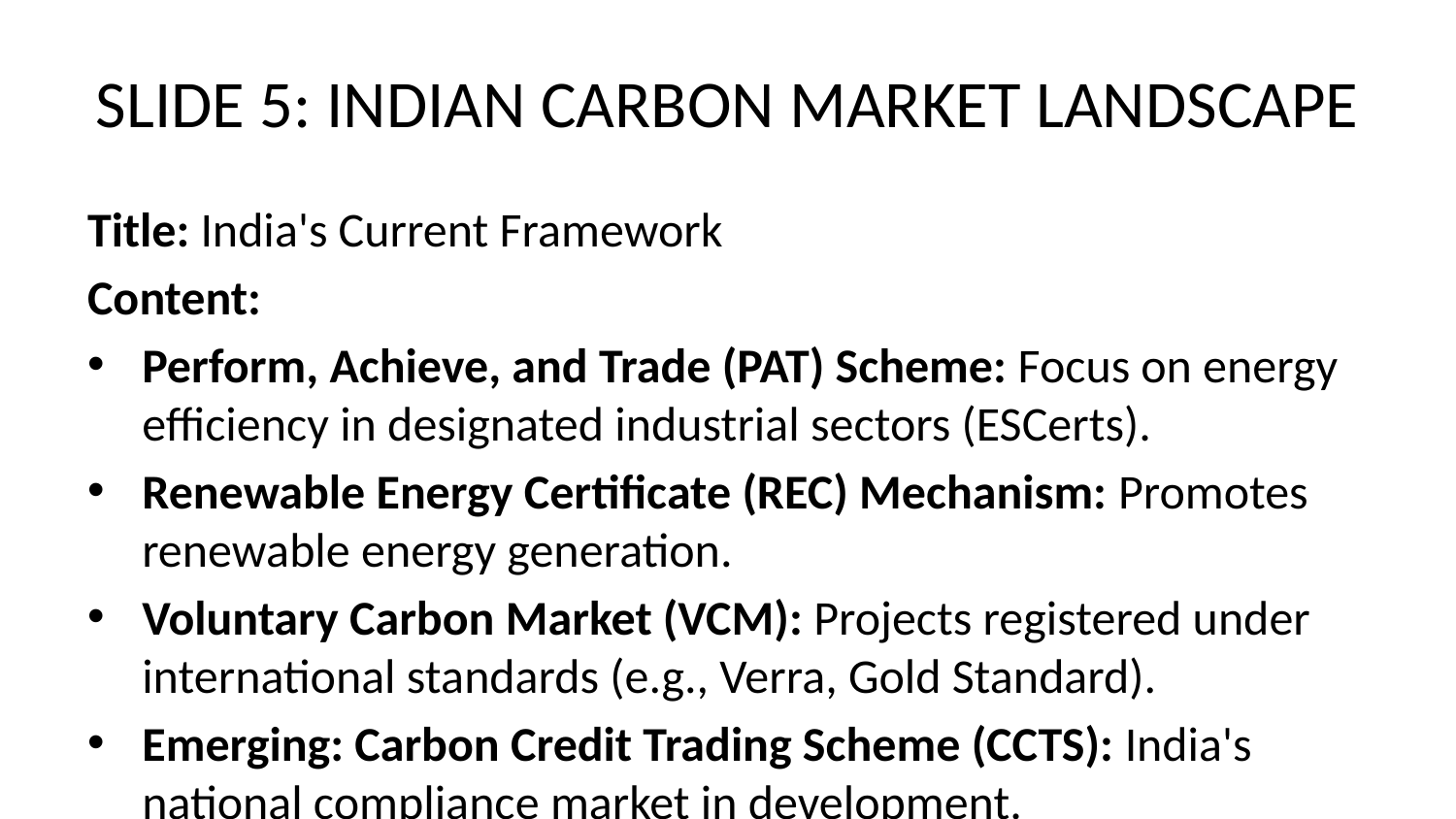

# SLIDE 5: INDIAN CARBON MARKET LANDSCAPE
Title: India's Current Framework
Content:
Perform, Achieve, and Trade (PAT) Scheme: Focus on energy efficiency in designated industrial sectors (ESCerts).
Renewable Energy Certificate (REC) Mechanism: Promotes renewable energy generation.
Voluntary Carbon Market (VCM): Projects registered under international standards (e.g., Verra, Gold Standard).
Emerging: Carbon Credit Trading Scheme (CCTS): India's national compliance market in development.
Visual Cue: Map of India with distinct icons or colored regions representing these different schemes, perhaps showing some overlap or connection points to hint at complexity.
Speaker Notes: India has already laid groundwork with these schemes, but they often operate in silos with limited interaction and distinct inefficiencies, which we'll explore.